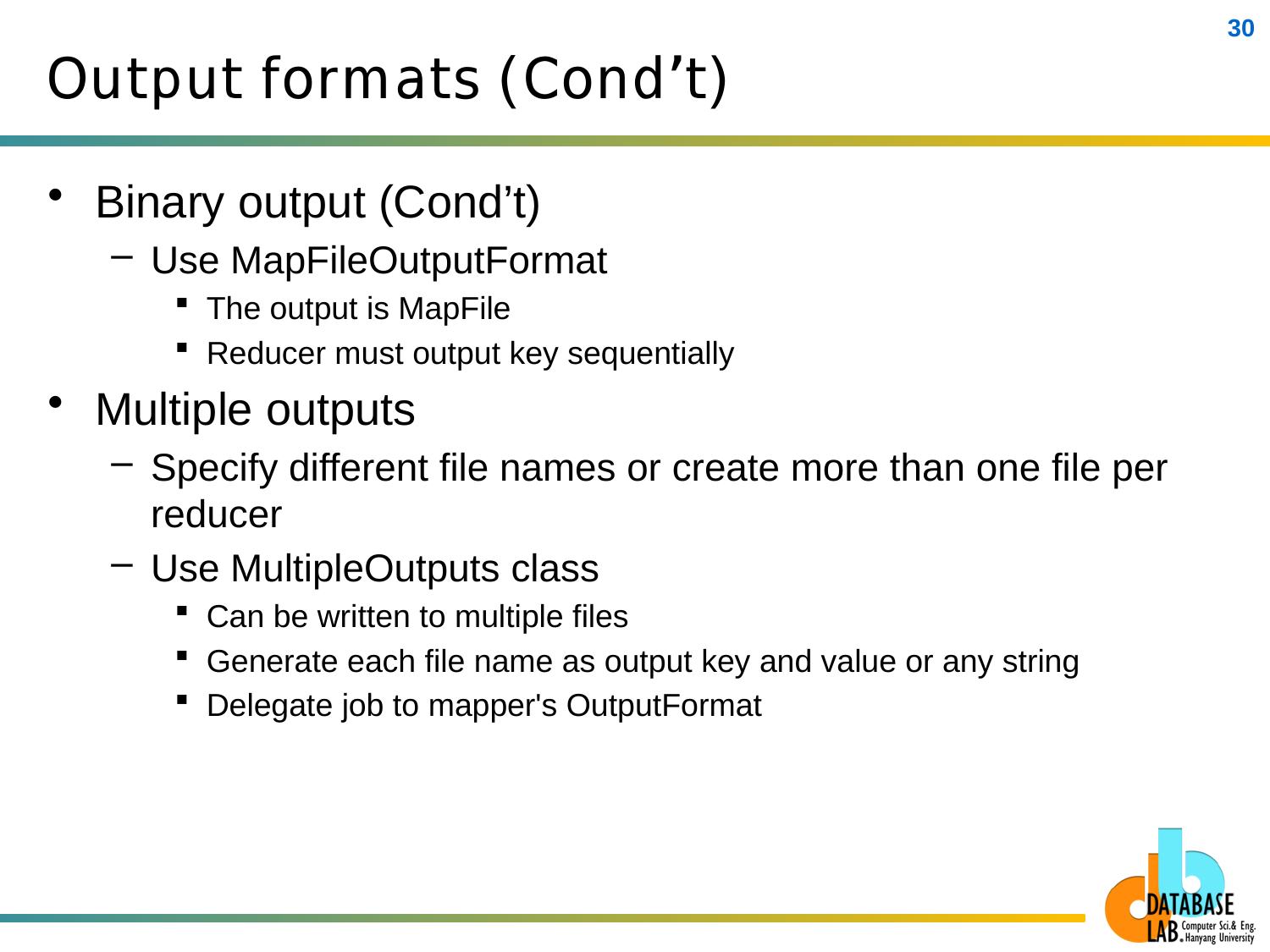

# Output formats (Cond’t)
Binary output (Cond’t)
Use MapFileOutputFormat
The output is MapFile
Reducer must output key sequentially
Multiple outputs
Specify different file names or create more than one file per reducer
Use MultipleOutputs class
Can be written to multiple files
Generate each file name as output key and value or any string
Delegate job to mapper's OutputFormat